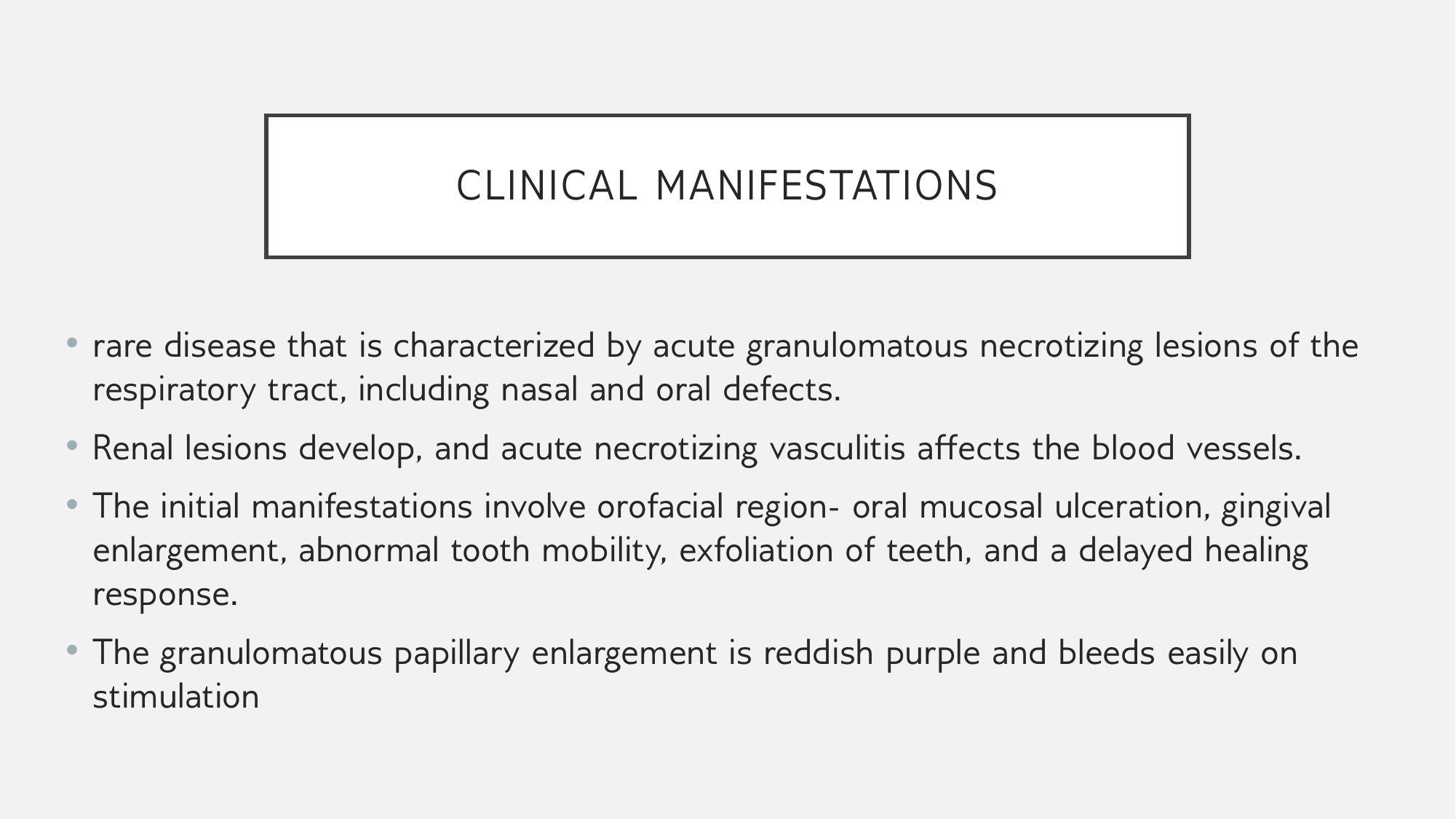

# Clinical Manifestations
rare disease that is characterized by acute granulomatous necrotizing lesions of the respiratory tract, including nasal and oral defects.
Renal lesions develop, and acute necrotizing vasculitis affects the blood vessels.
The initial manifestations involve orofacial region- oral mucosal ulceration, gingival enlargement, abnormal tooth mobility, exfoliation of teeth, and a delayed healing response.
The granulomatous papillary enlargement is reddish purple and bleeds easily on stimulation